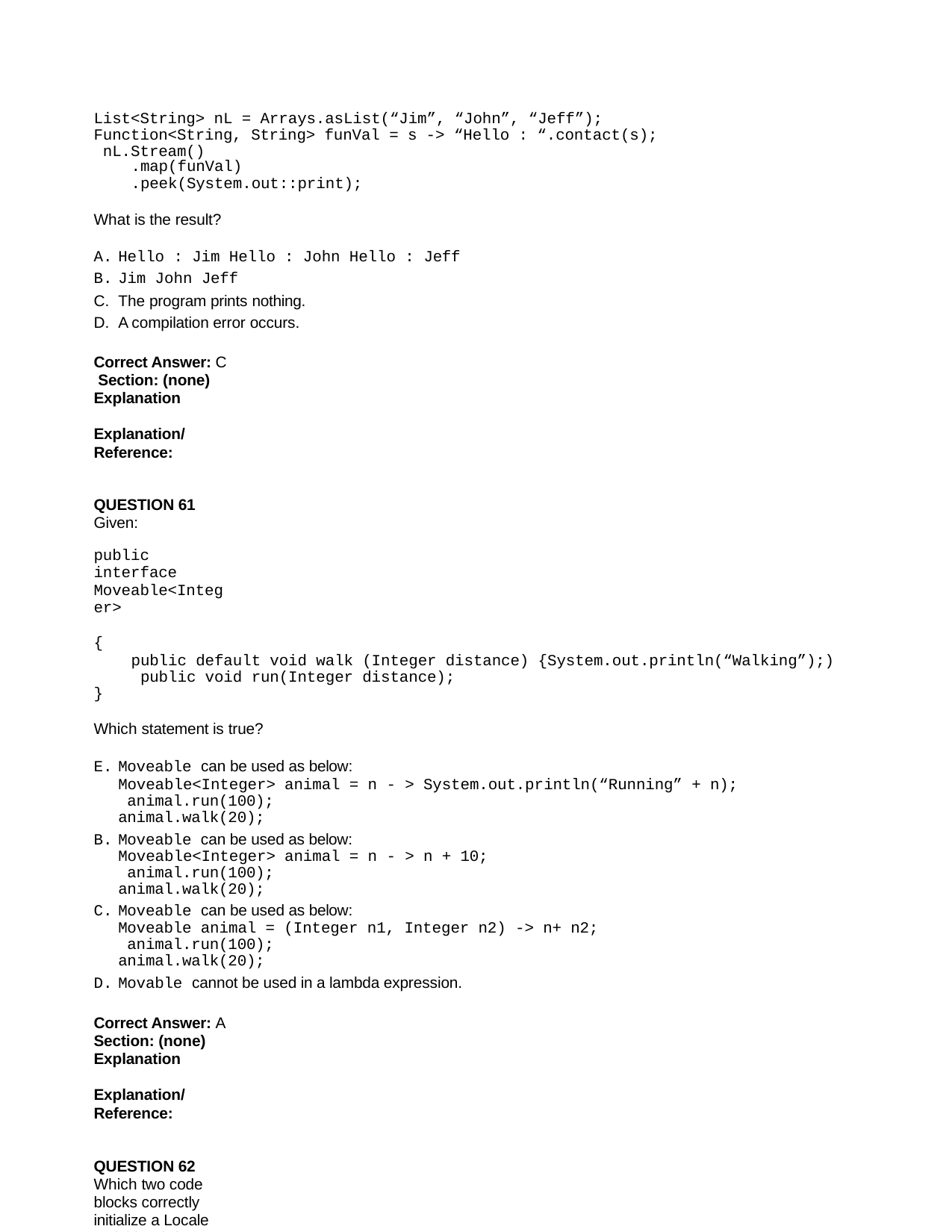

List<String> nL = Arrays.asList(“Jim”, “John”, “Jeff”);  Function<String, String> funVal = s -> “Hello : “.contact(s);  nL.Stream()
.map(funVal)
.peek(System.out::print);

What is the result?

Hello : Jim Hello : John Hello : Jeff
Jim John Jeff
The program prints nothing.
A compilation error occurs.

Correct Answer: C  Section: (none)  Explanation

Explanation/Reference:

QUESTION 61
Given:
public interface Moveable<Integer>	{
public default void walk (Integer distance) {System.out.println(“Walking”);)  public void run(Integer distance);
}

Which statement is true?

Moveable can be used as below:
Moveable<Integer> animal = n - > System.out.println(“Running” + n);  animal.run(100);
animal.walk(20);
Moveable can be used as below:  Moveable<Integer> animal = n - > n + 10;  animal.run(100);
animal.walk(20);
Moveable can be used as below:
Moveable animal = (Integer n1, Integer n2) -> n+ n2;  animal.run(100);
animal.walk(20);
Movable cannot be used in a lambda expression.

Correct Answer: A  Section: (none)  Explanation

Explanation/Reference:

QUESTION 62
Which two code blocks correctly initialize a Locale variable? (Choose two.)

Locale loc1 = "UK";
Locale loc2 = Locale.getInstance("ru");